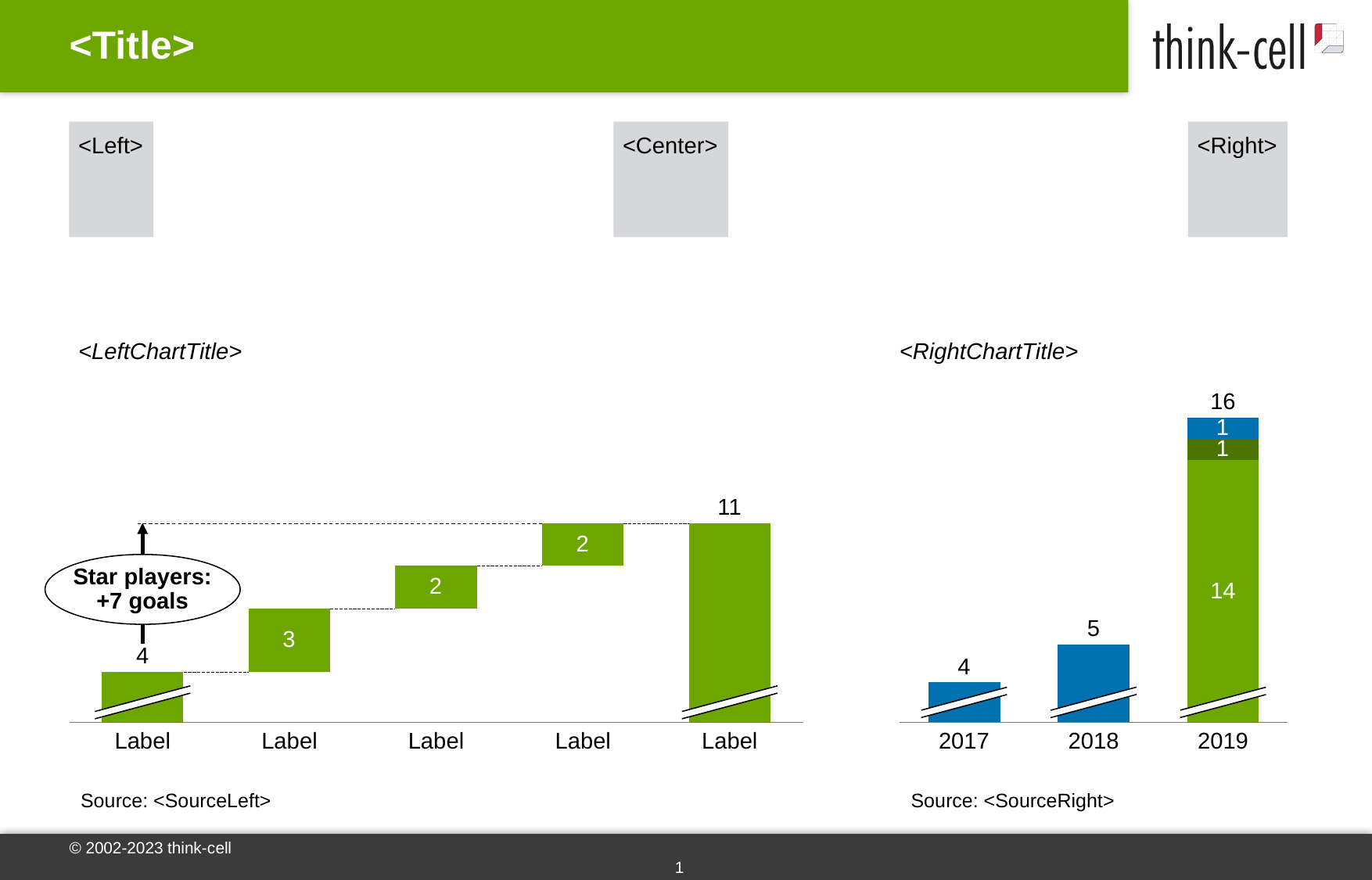

# <Title>
<Left>
<Center>
<Right>
<LeftChartTitle>
<RightChartTitle>
16

### Chart

| Category |  |  |
|---|---|---|

### Chart

| Category |  |  |  |
|---|---|---|---|
11
Star players:
+7 goals
14
5
4
4

Label
Label
Label
Label
Label
2017
2018
2019
Source: <SourceLeft>
Source: <SourceRight>
© 2002-2023 think-cell		1